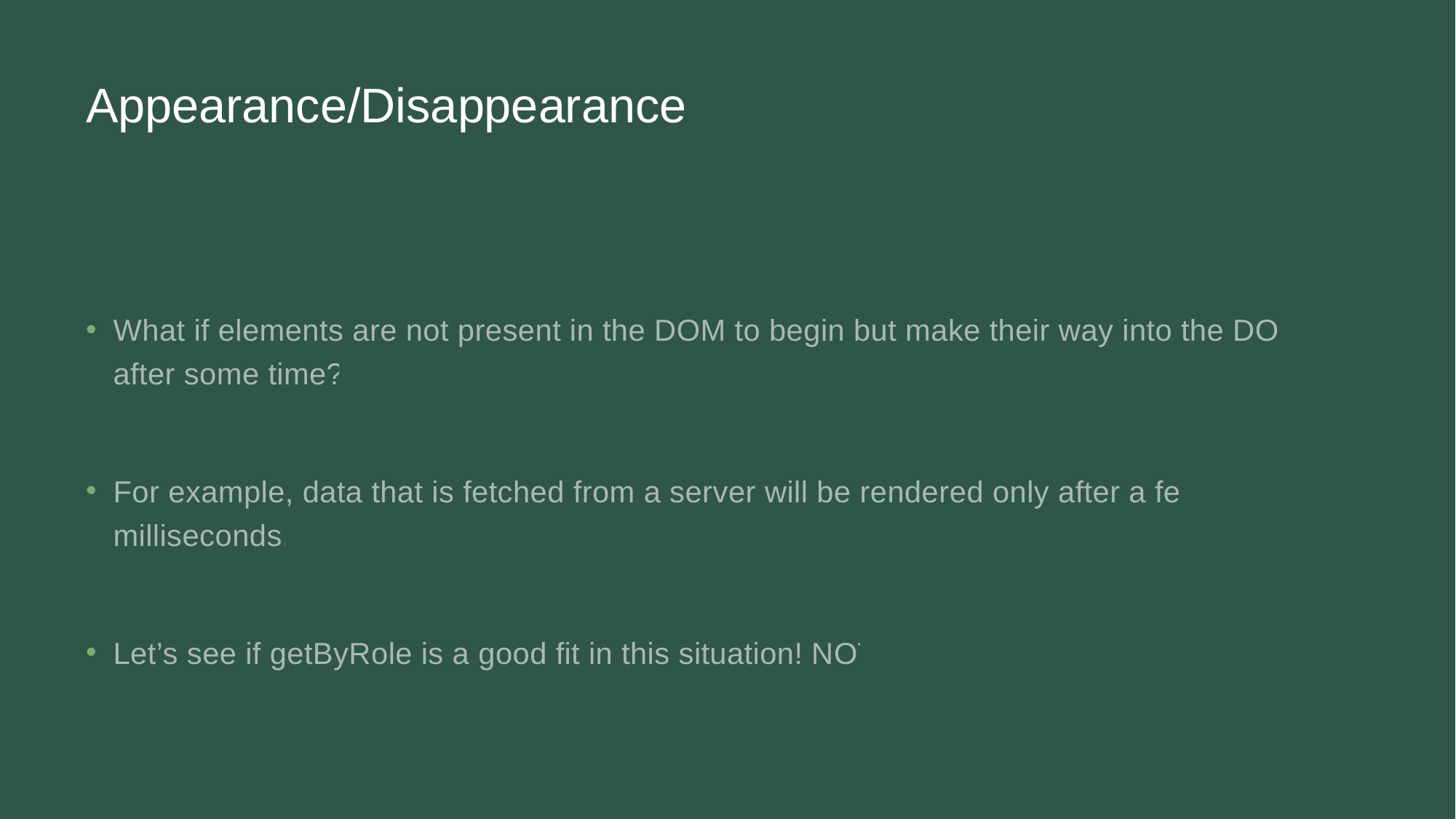

# Appearance/Disappearance
What if elements are not present in the DOM to begin but make their way into the DOM after some time?

For example, data that is fetched from a server will be rendered only after a few milliseconds.

Let’s see if getByRole is a good fit in this situation! NOT